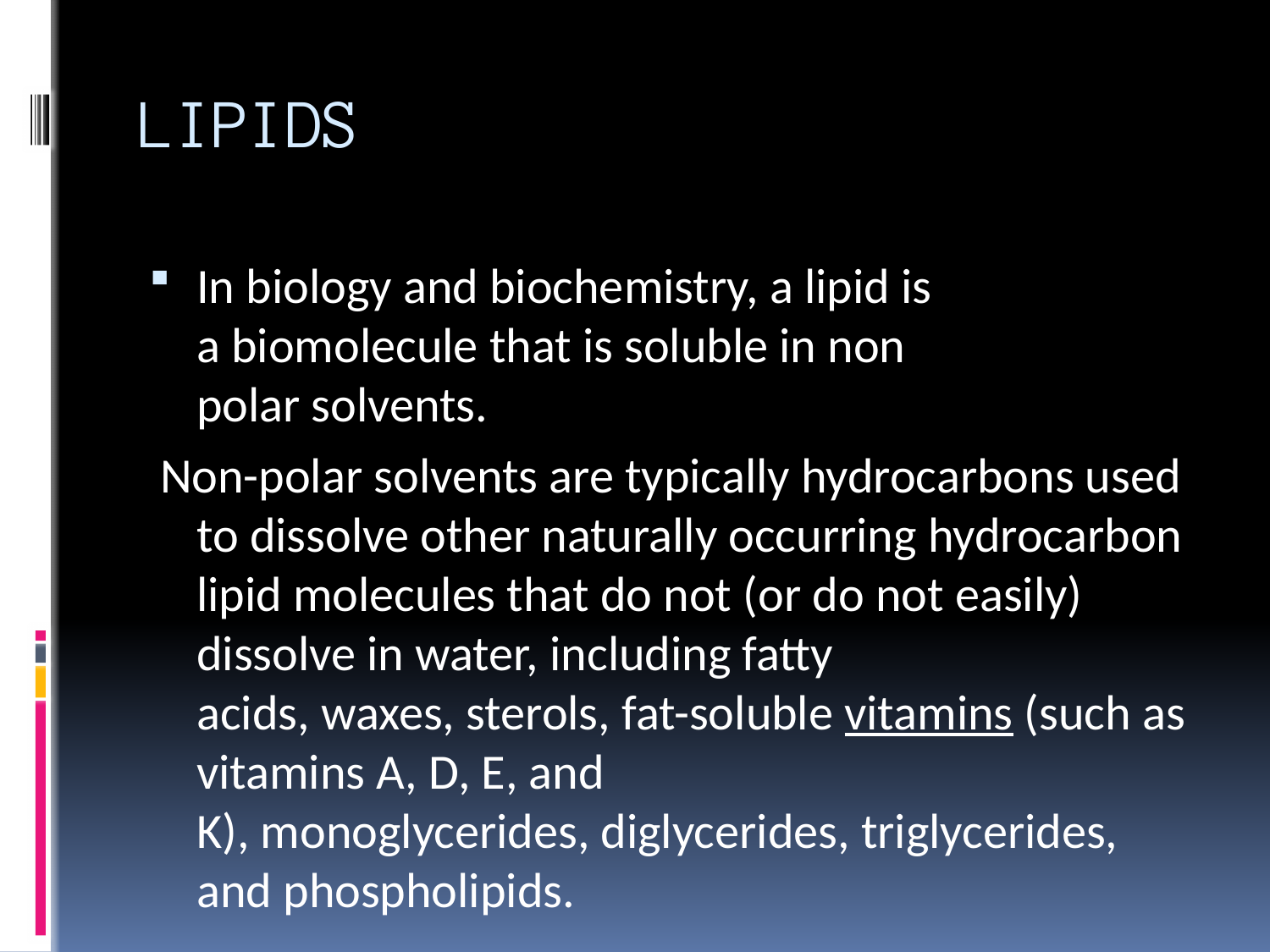

# LIPIDS
In biology and biochemistry, a lipid is a biomolecule that is soluble in non polar solvents.
 Non-polar solvents are typically hydrocarbons used to dissolve other naturally occurring hydrocarbon lipid molecules that do not (or do not easily) dissolve in water, including fatty acids, waxes, sterols, fat-soluble vitamins (such as vitamins A, D, E, and K), monoglycerides, diglycerides, triglycerides, and phospholipids.